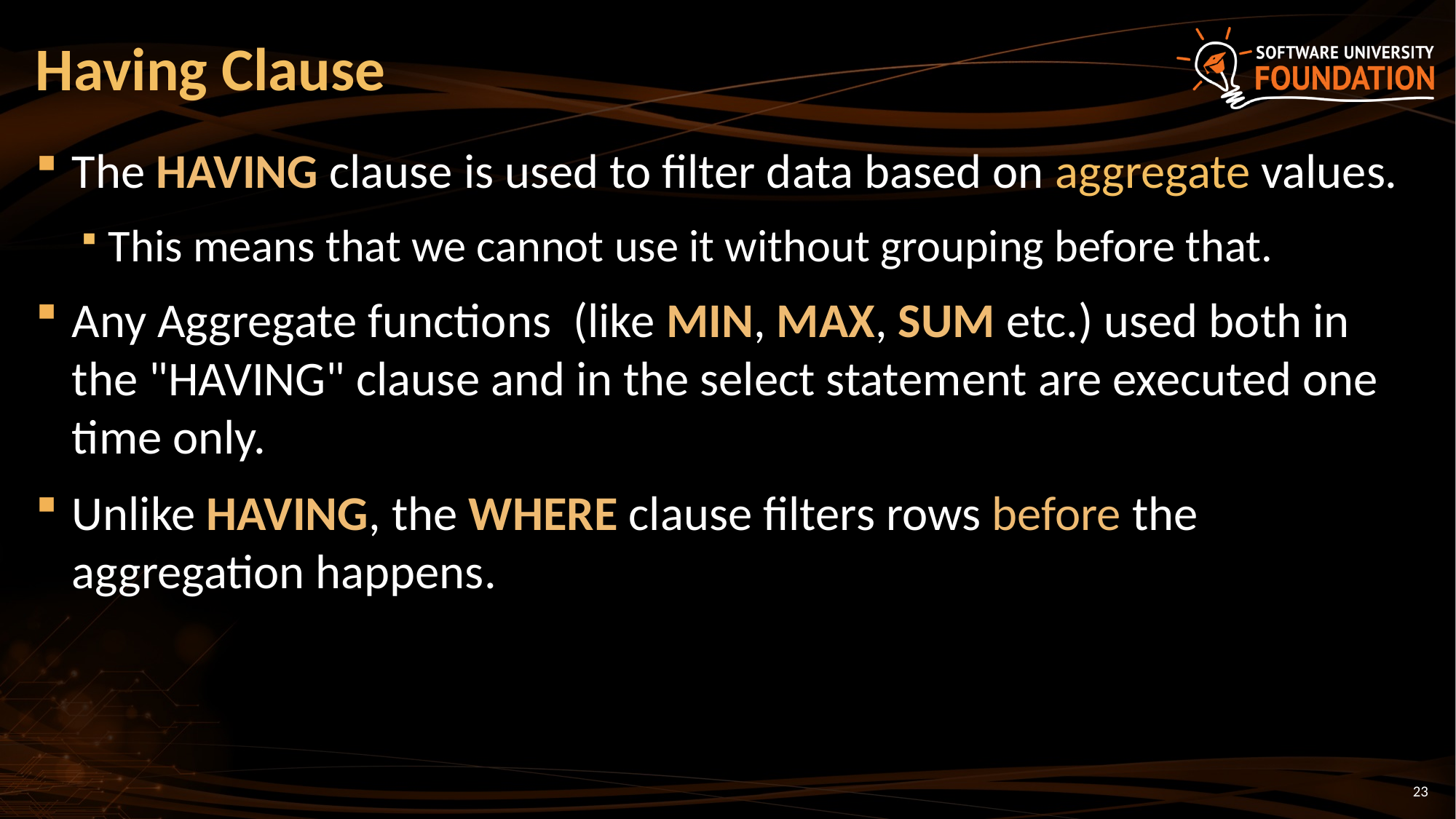

# Having Clause
The HAVING clause is used to filter data based on aggregate values.
This means that we cannot use it without grouping before that.
Any Aggregate functions  (like MIN, MAX, SUM etc.) used both in the "HAVING" clause and in the select statement are executed one time only.
Unlike HAVING, the WHERE clause filters rows before the aggregation happens.

23